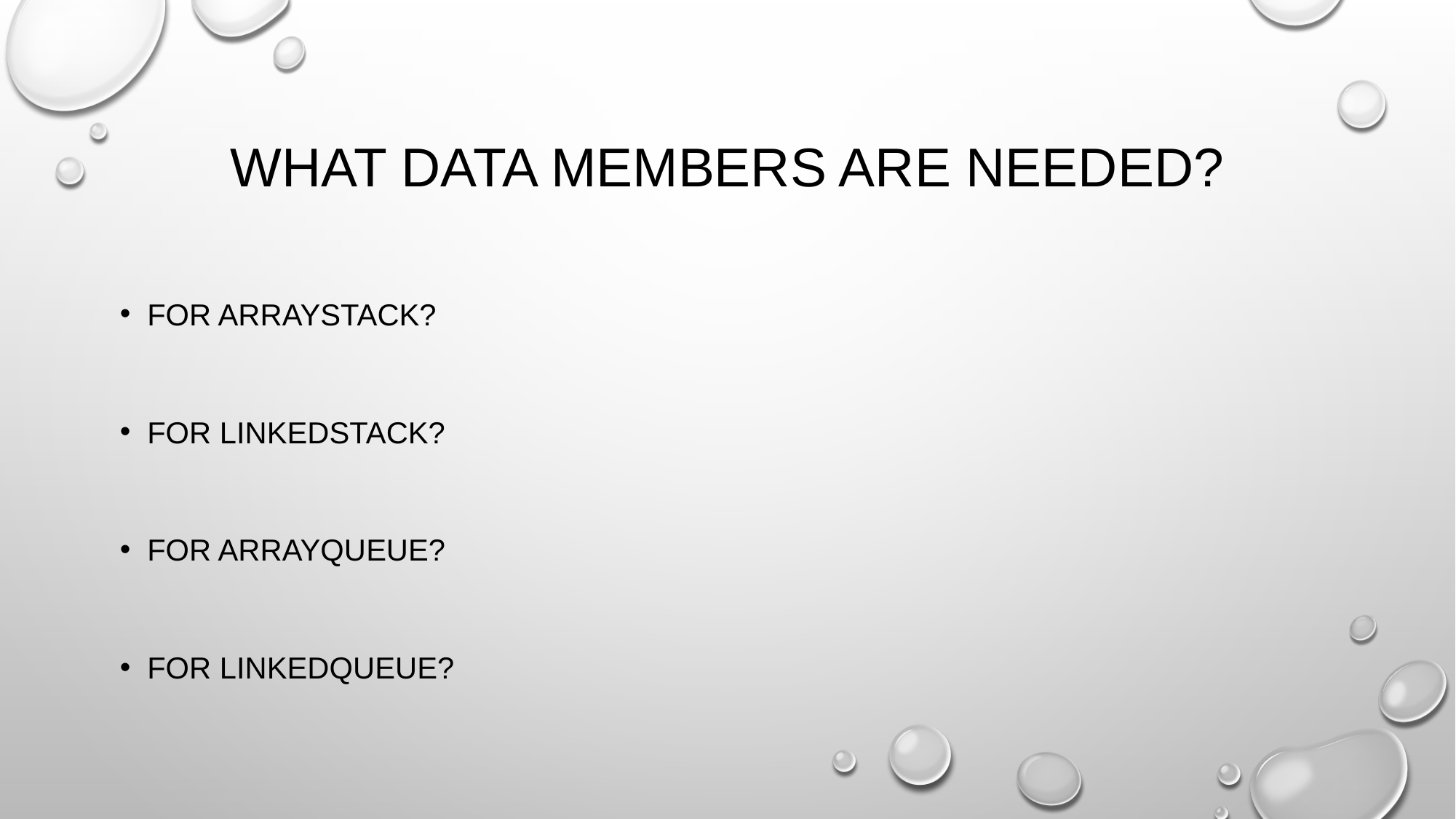

# What data members are needed?
for arraystack?

for linkedstack?

for arrayqueue?

for linkedqueue?